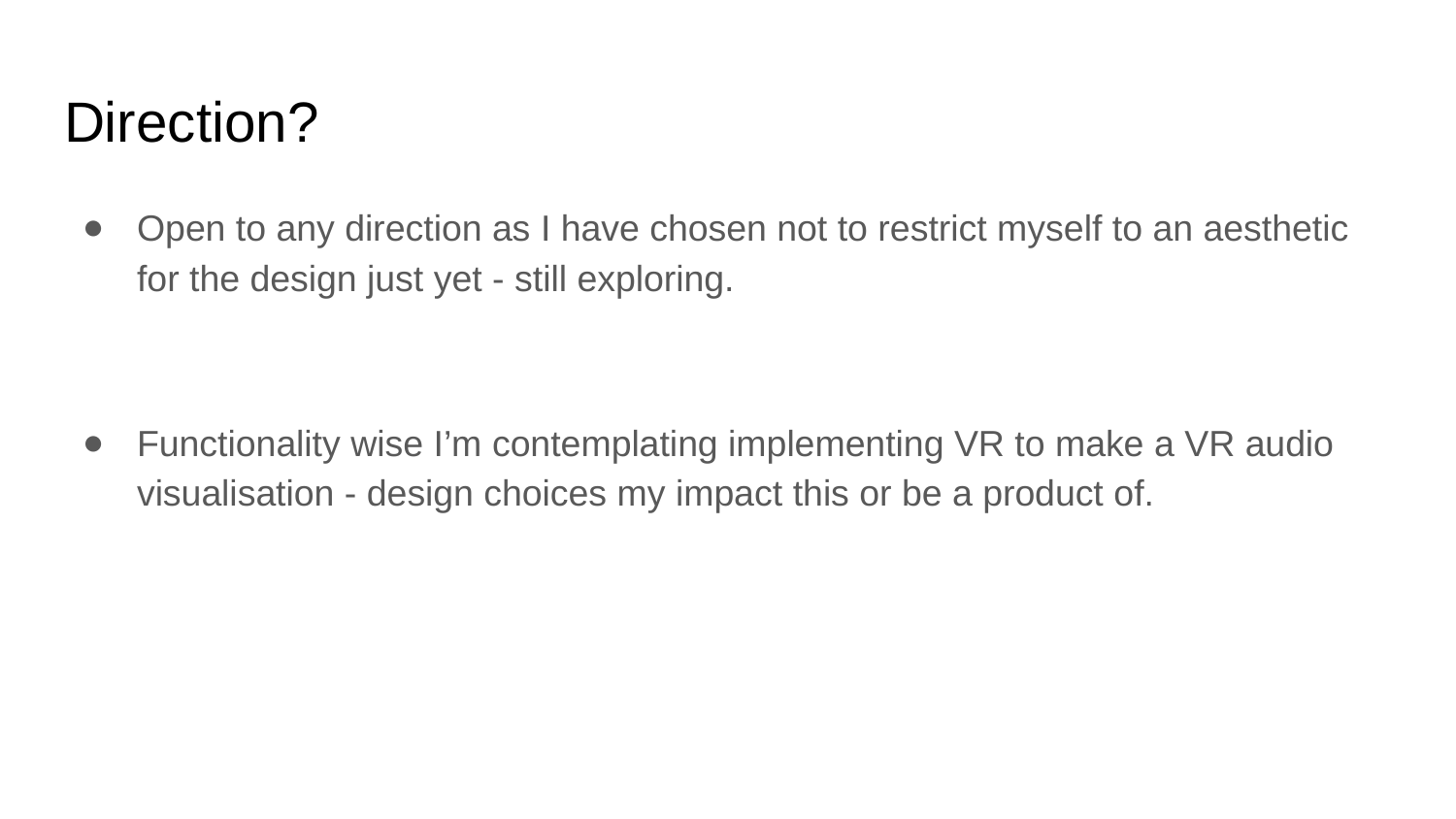

# Direction?
Open to any direction as I have chosen not to restrict myself to an aesthetic for the design just yet - still exploring.

Functionality wise I’m contemplating implementing VR to make a VR audio visualisation - design choices my impact this or be a product of.